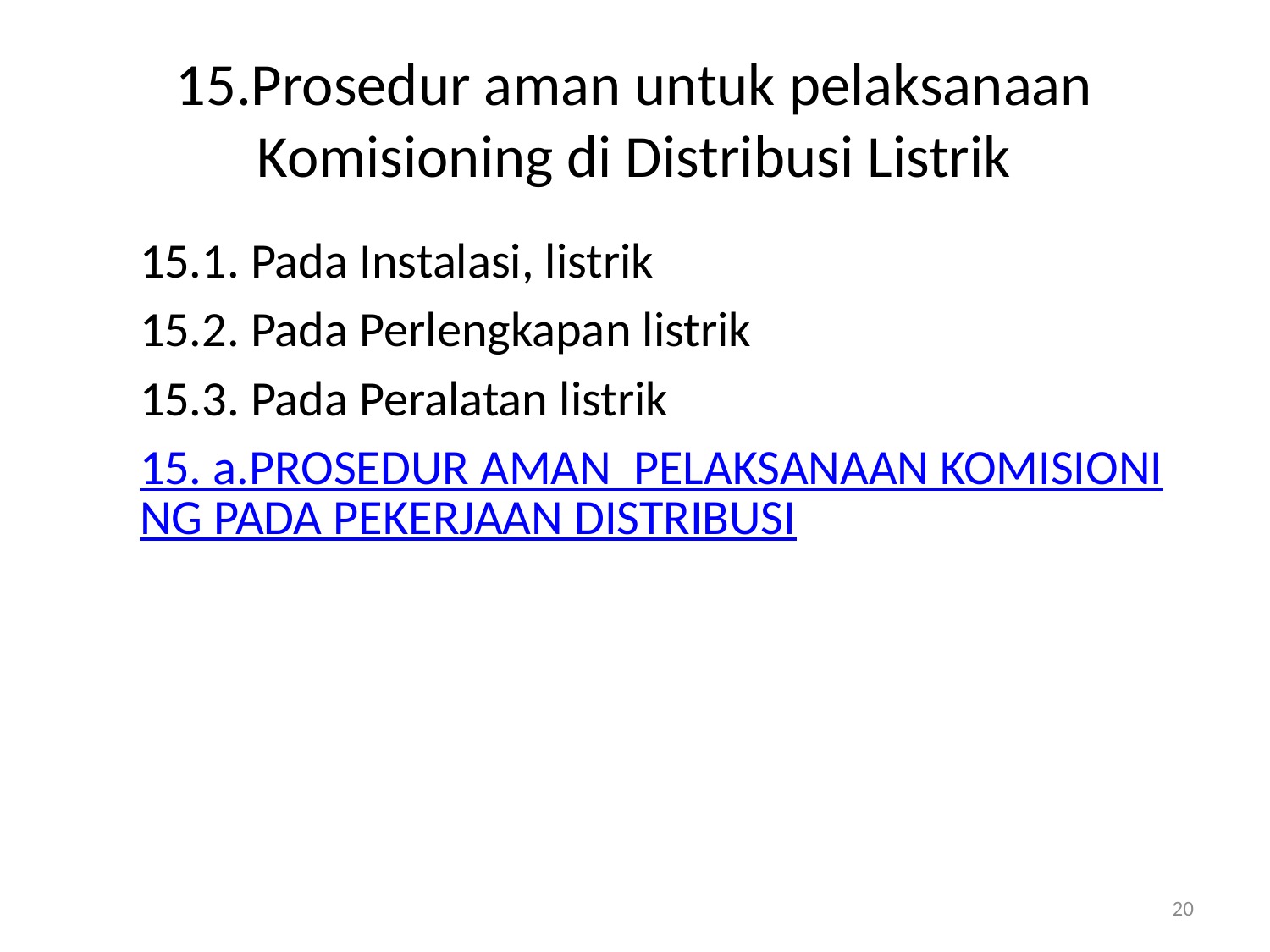

# 15.Prosedur aman untuk pelaksanaan Komisioning di Distribusi Listrik
15.1. Pada Instalasi, listrik
15.2. Pada Perlengkapan listrik
15.3. Pada Peralatan listrik
15. a.PROSEDUR AMAN  PELAKSANAAN KOMISIONING PADA PEKERJAAN DISTRIBUSI

20